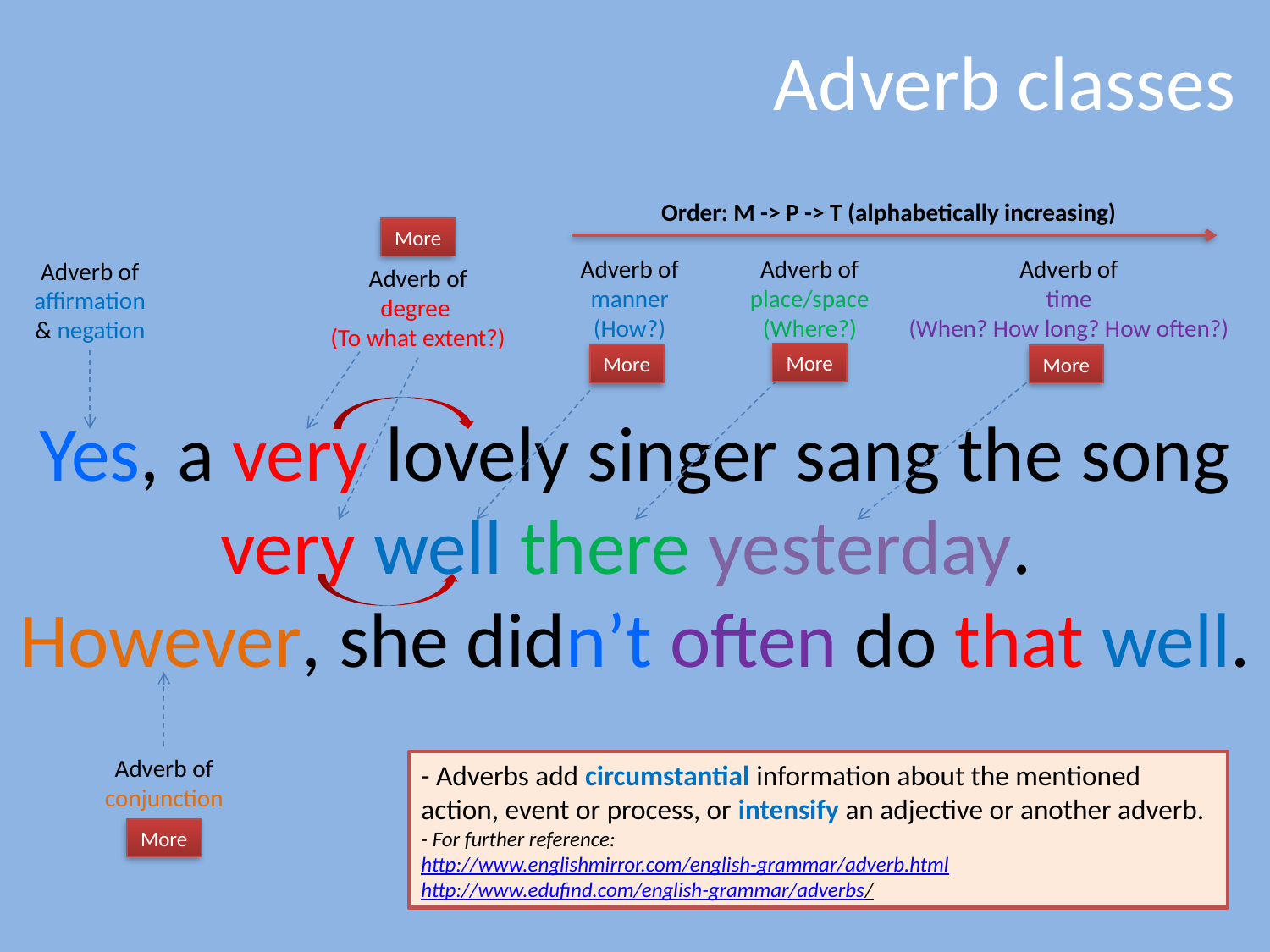

# Adverb classes
Order: M -> P -> T (alphabetically increasing)
More
Adverb of manner
(How?)
Adverb of
place/space
(Where?)
Adverb of
time
(When? How long? How often?)
Adverb of affirmation & negation
Adverb of
degree
(To what extent?)
More
More
More
Yes, a very lovely singer sang the song very well there yesterday.
However, she didn’t often do that well.

Adverb of
conjunction
- Adverbs add circumstantial information about the mentioned action, event or process, or intensify an adjective or another adverb.
- For further reference:
http://www.englishmirror.com/english-grammar/adverb.html
http://www.edufind.com/english-grammar/adverbs/
More